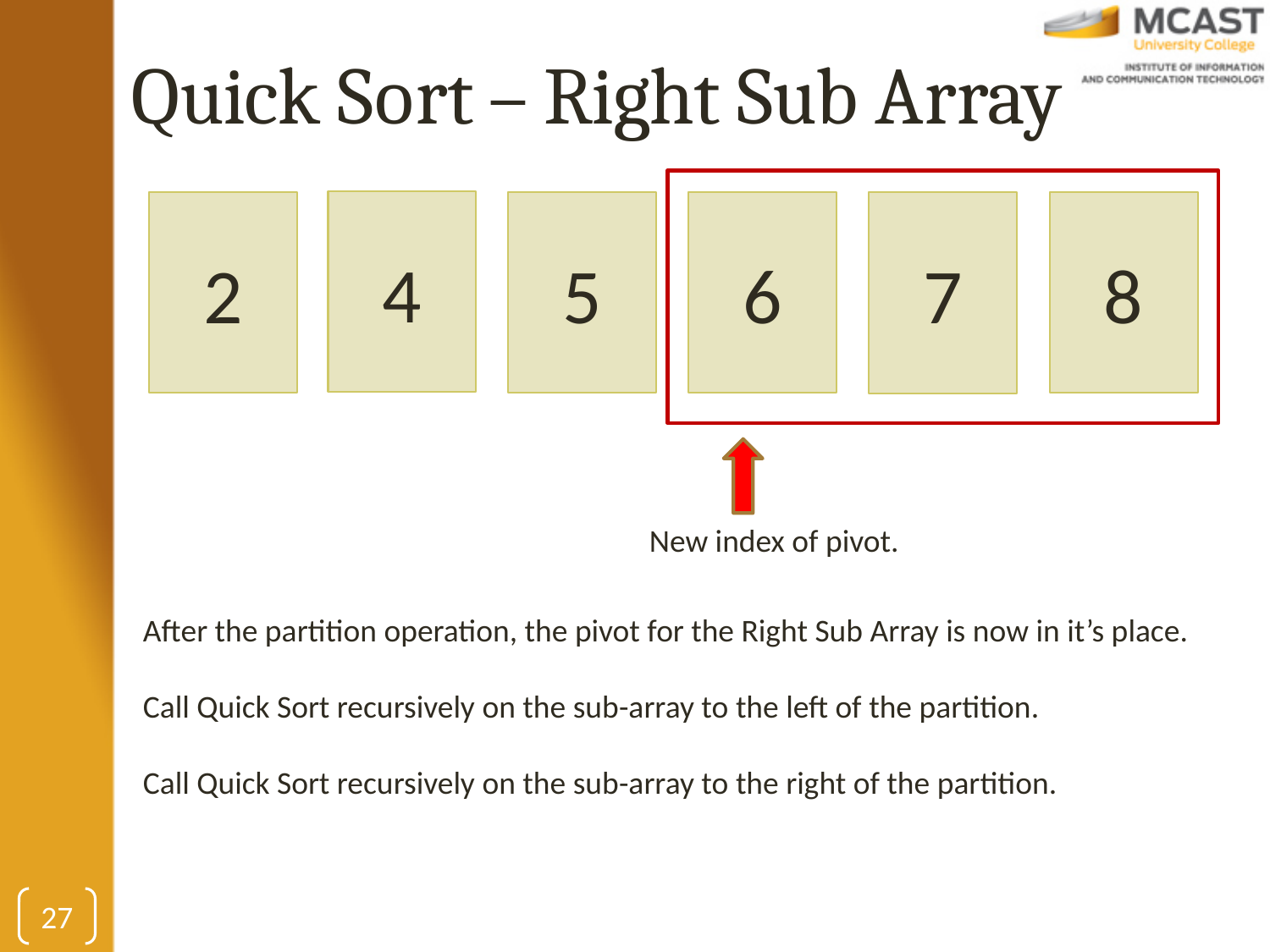

# Quick Sort – Right Sub Array

4
6
8
2
5
7

New index of pivot.
After the partition operation, the pivot for the Right Sub Array is now in it’s place.

Call Quick Sort recursively on the sub-array to the left of the partition.
Call Quick Sort recursively on the sub-array to the right of the partition.

27